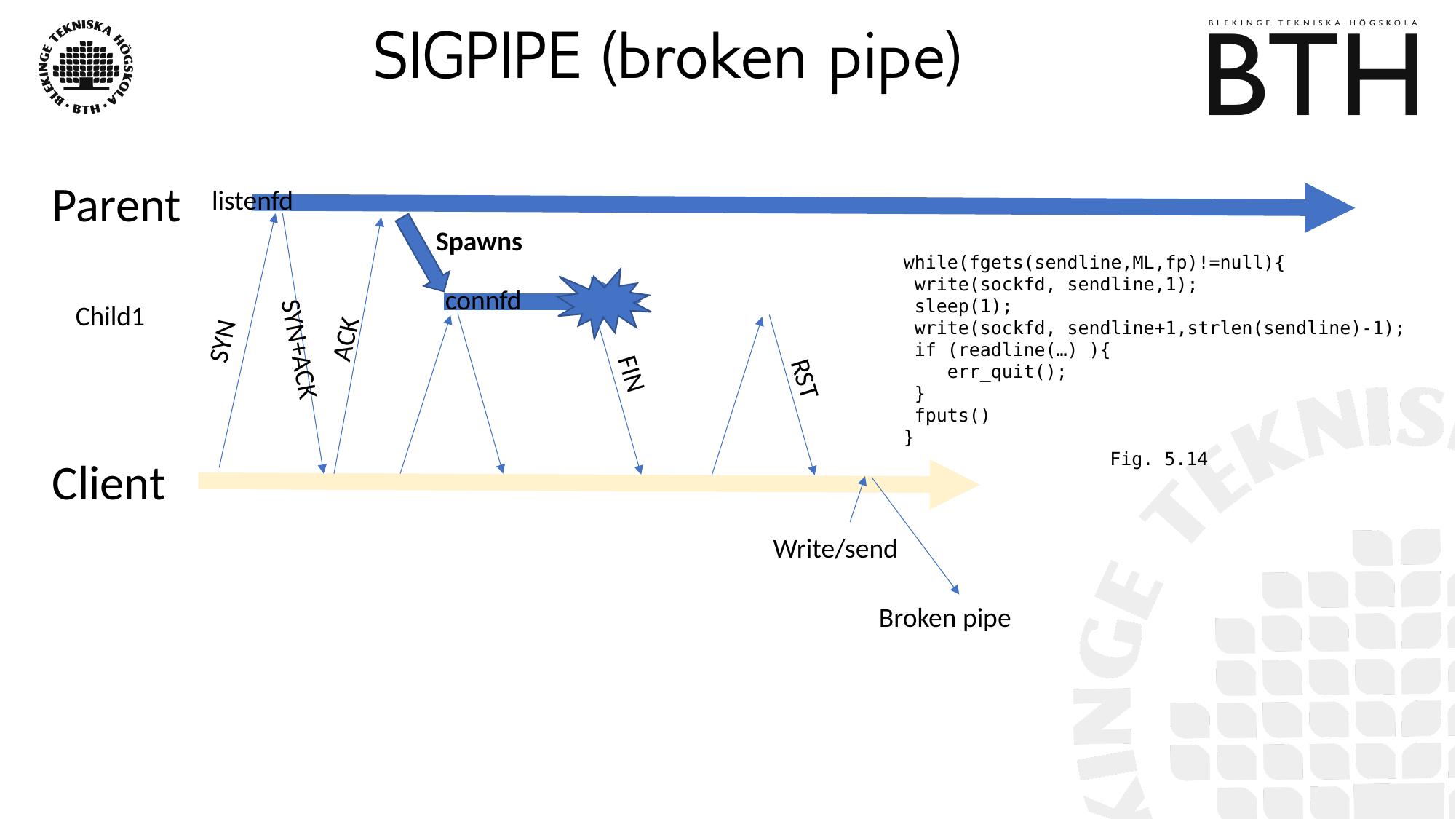

# SIGPIPE (broken pipe)
Parent
listenfd

Spawns
while(fgets(sendline,ML,fp)!=null){
 write(sockfd, sendline,1);
 sleep(1);
 write(sockfd, sendline+1,strlen(sendline)-1);
 if (readline(…) ){
    err_quit();
 }
 fputs()
}
Fig. 5.14

Child1
connfd
ACK
SYN
SYN+ACK
FIN
RST
Client
Write/send
Broken pipe